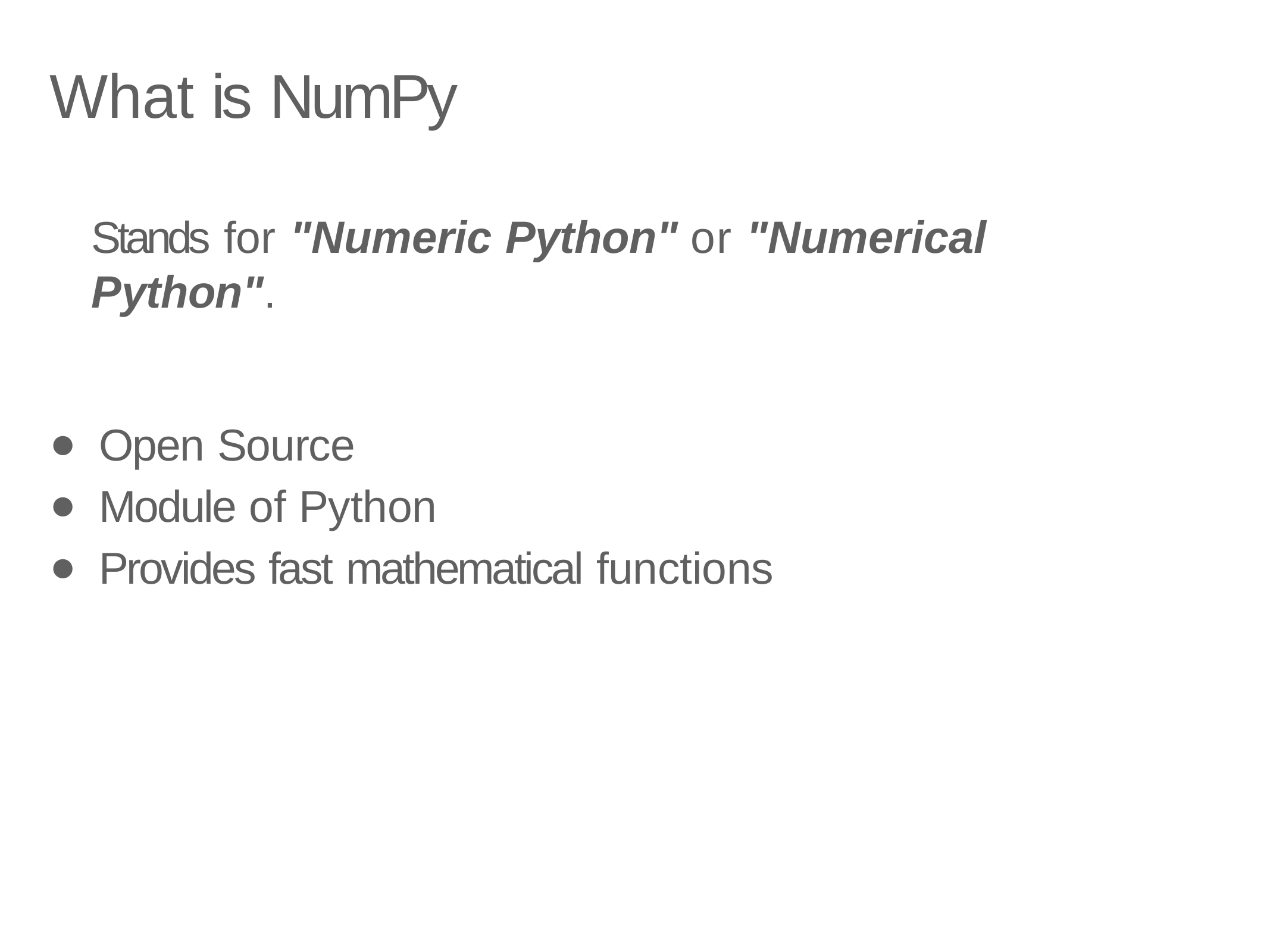

# What is NumPy
Stands for "Numeric Python" or "Numerical Python".

Open Source
Module of Python
Provides fast mathematical functions